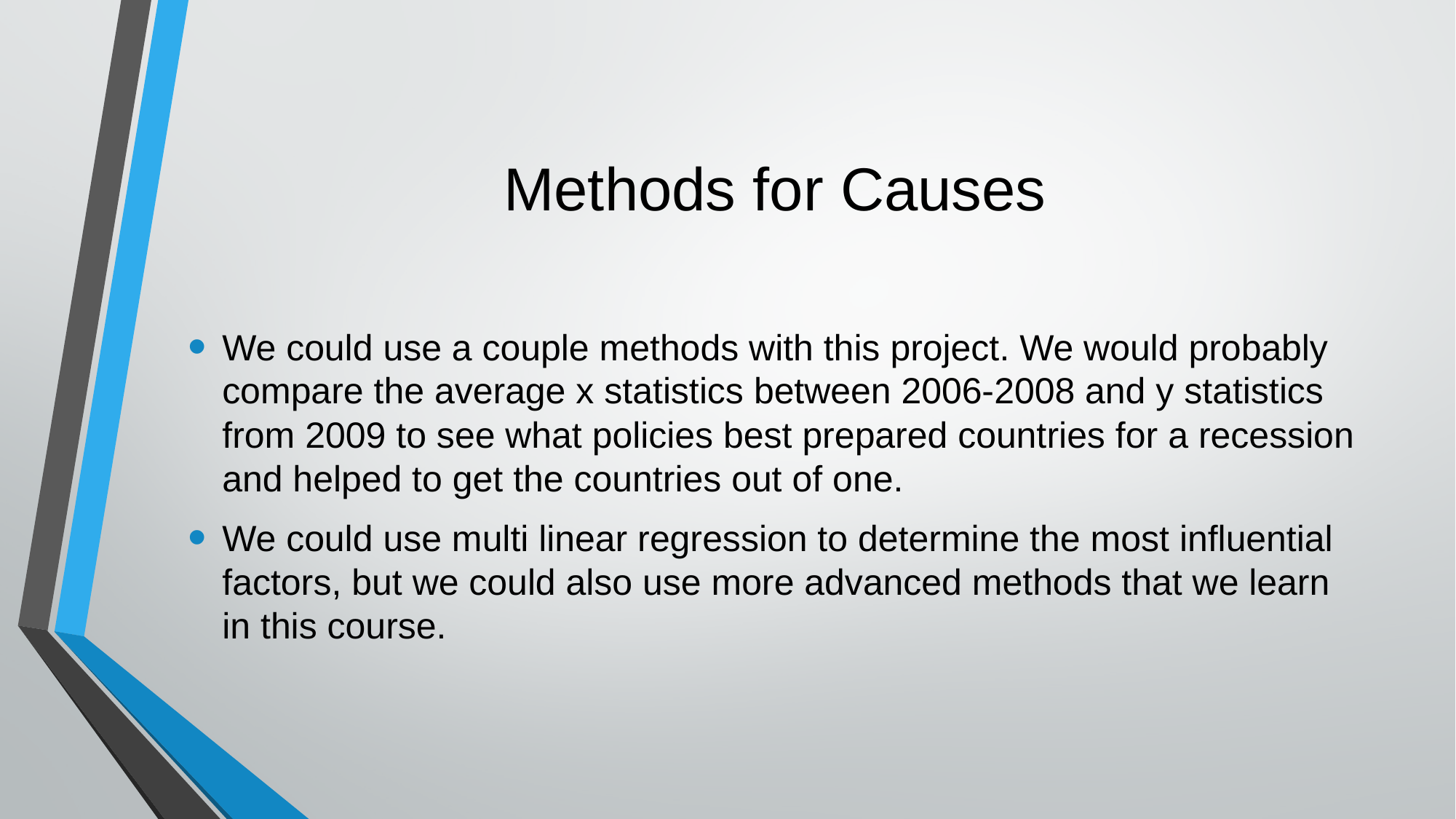

# Methods for Causes
We could use a couple methods with this project. We would probably compare the average x statistics between 2006-2008 and y statistics from 2009 to see what policies best prepared countries for a recession and helped to get the countries out of one.
We could use multi linear regression to determine the most influential factors, but we could also use more advanced methods that we learn in this course.